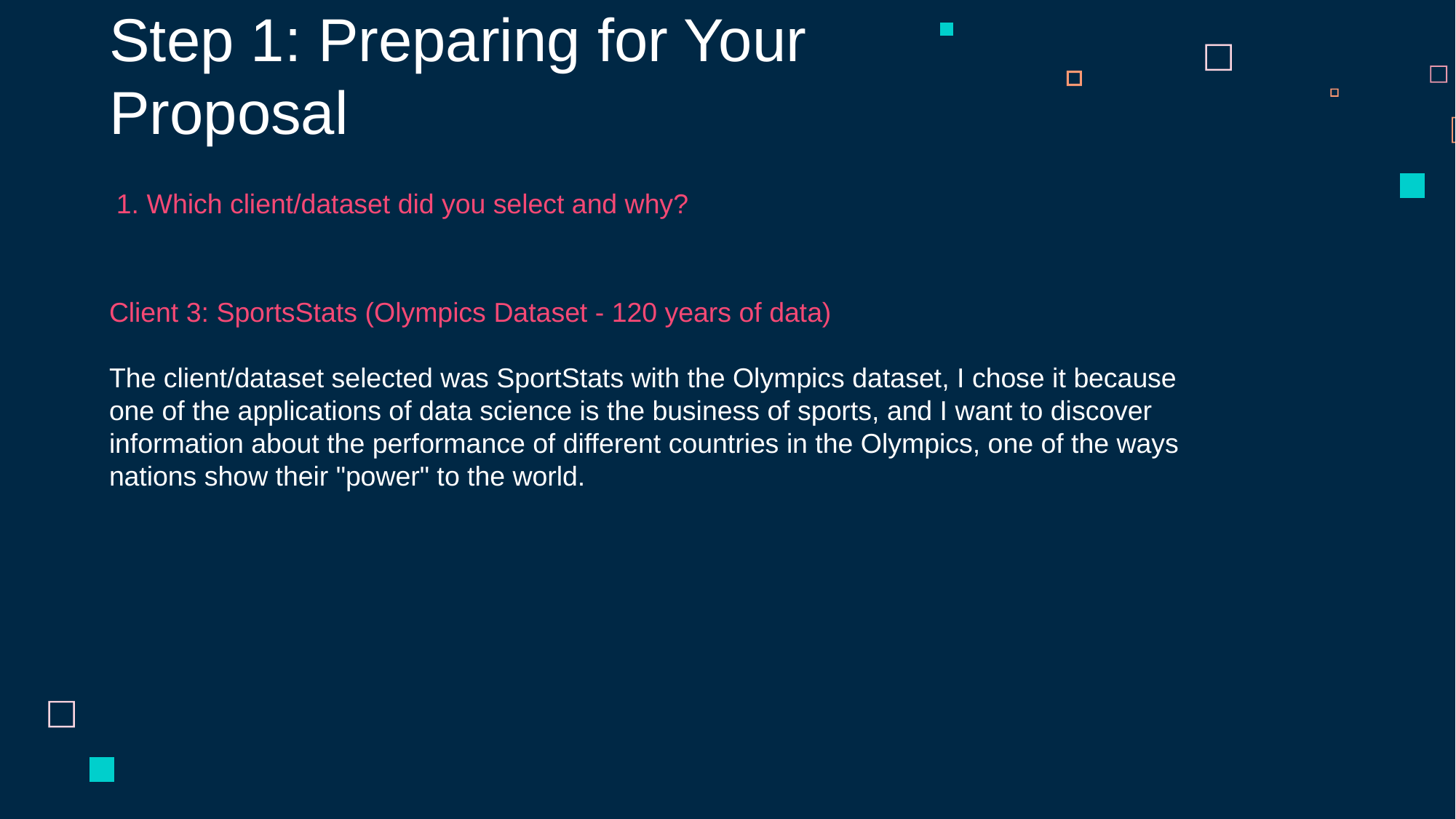

# Step 1: Preparing for Your Proposal
1. Which client/dataset did you select and why?
Client 3: SportsStats (Olympics Dataset - 120 years of data)

The client/dataset selected was SportStats with the Olympics dataset, I chose it because one of the applications of data science is the business of sports, and I want to discover information about the performance of different countries in the Olympics, one of the ways nations show their "power" to the world.